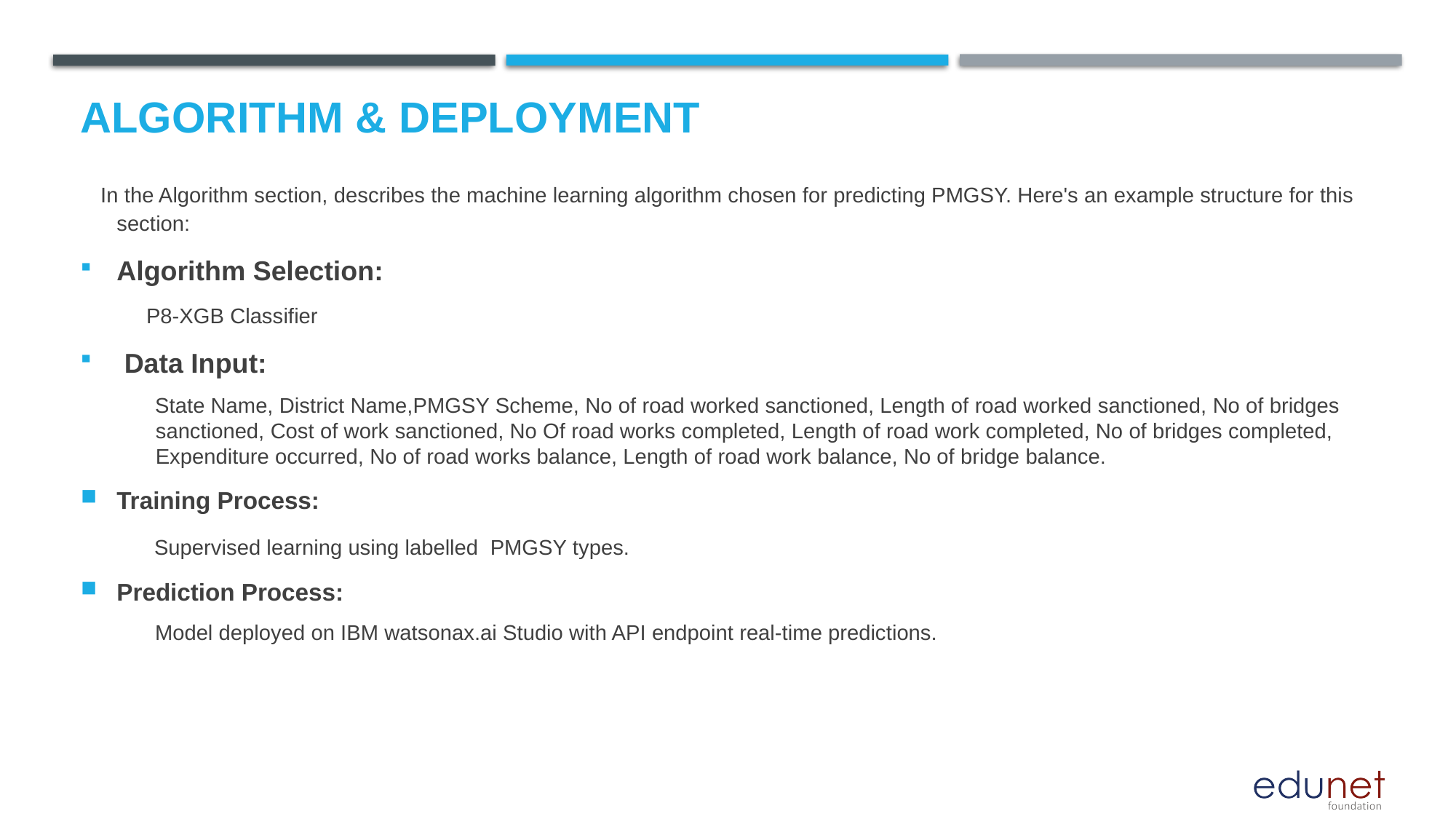

# Algorithm & Deployment
   In the Algorithm section, describes the machine learning algorithm chosen for predicting PMGSY. Here's an example structure for this section:
Algorithm Selection:
           P8-XGB Classifier
 Data Input:
      State Name, District Name,PMGSY Scheme, No of road worked sanctioned, Length of road worked sanctioned, No of bridges sanctioned, Cost of work sanctioned, No Of road works completed, Length of road work completed, No of bridges completed, Expenditure occurred, No of road works balance, Length of road work balance, No of bridge balance.
Training Process:
           Supervised learning using labelled  PMGSY types.
Prediction Process:
      Model deployed on IBM watsonax.ai Studio with API endpoint real-time predictions.